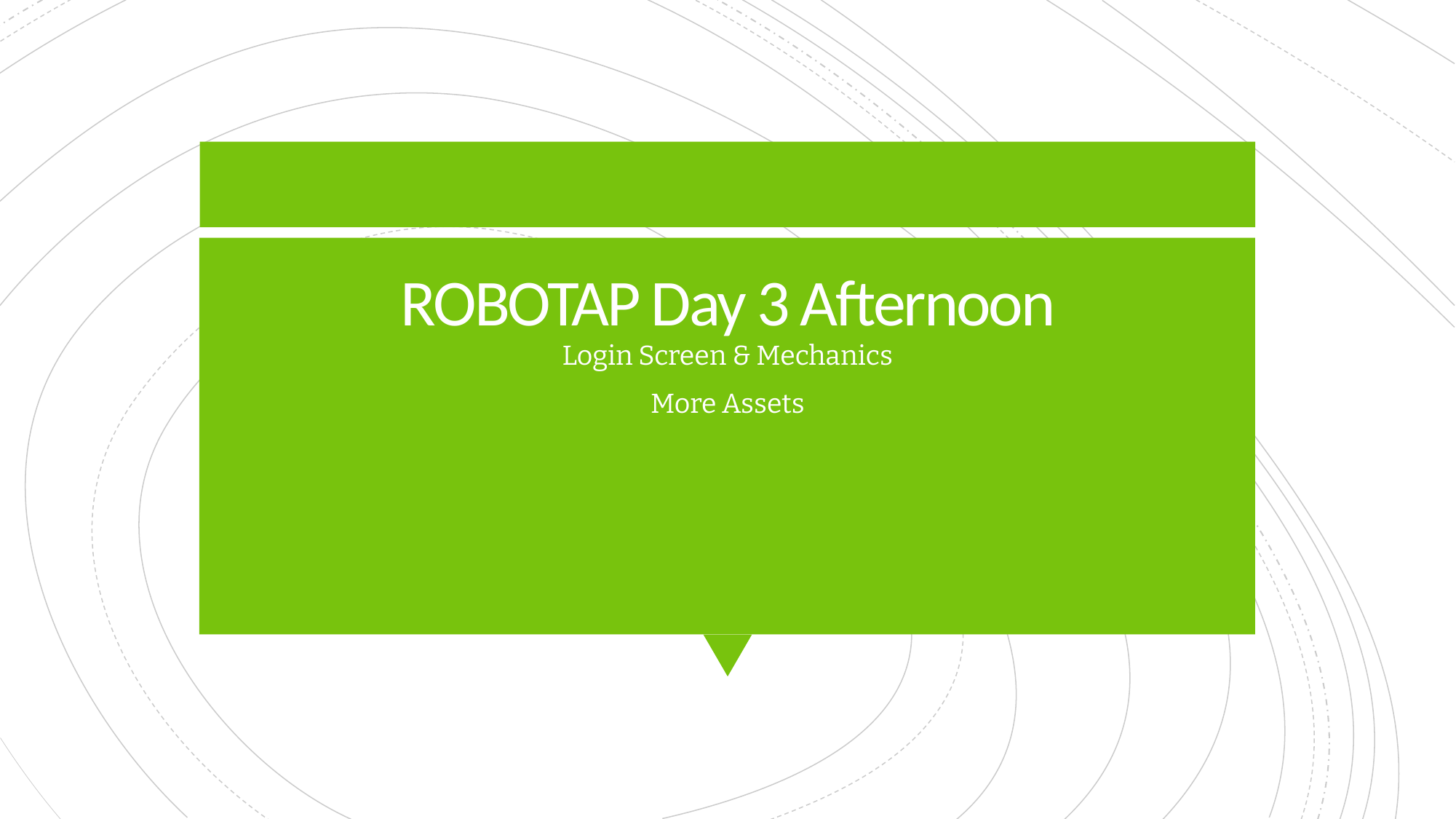

# ROBOTAP Day 3 Afternoon
Login Screen & Mechanics
More Assets